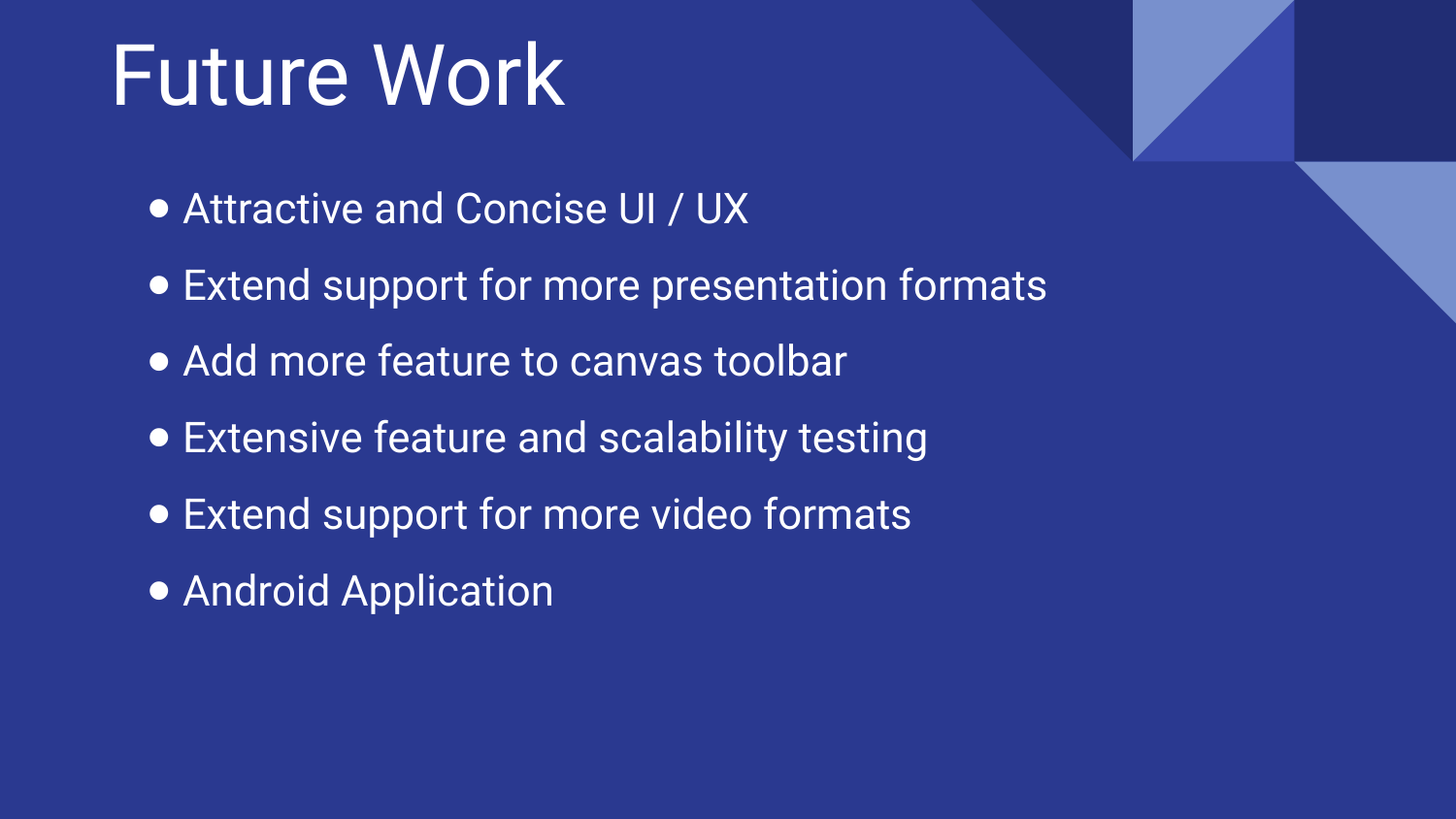

# Future Work
Attractive and Concise UI / UX
Extend support for more presentation formats
Add more feature to canvas toolbar
Extensive feature and scalability testing
Extend support for more video formats
Android Application